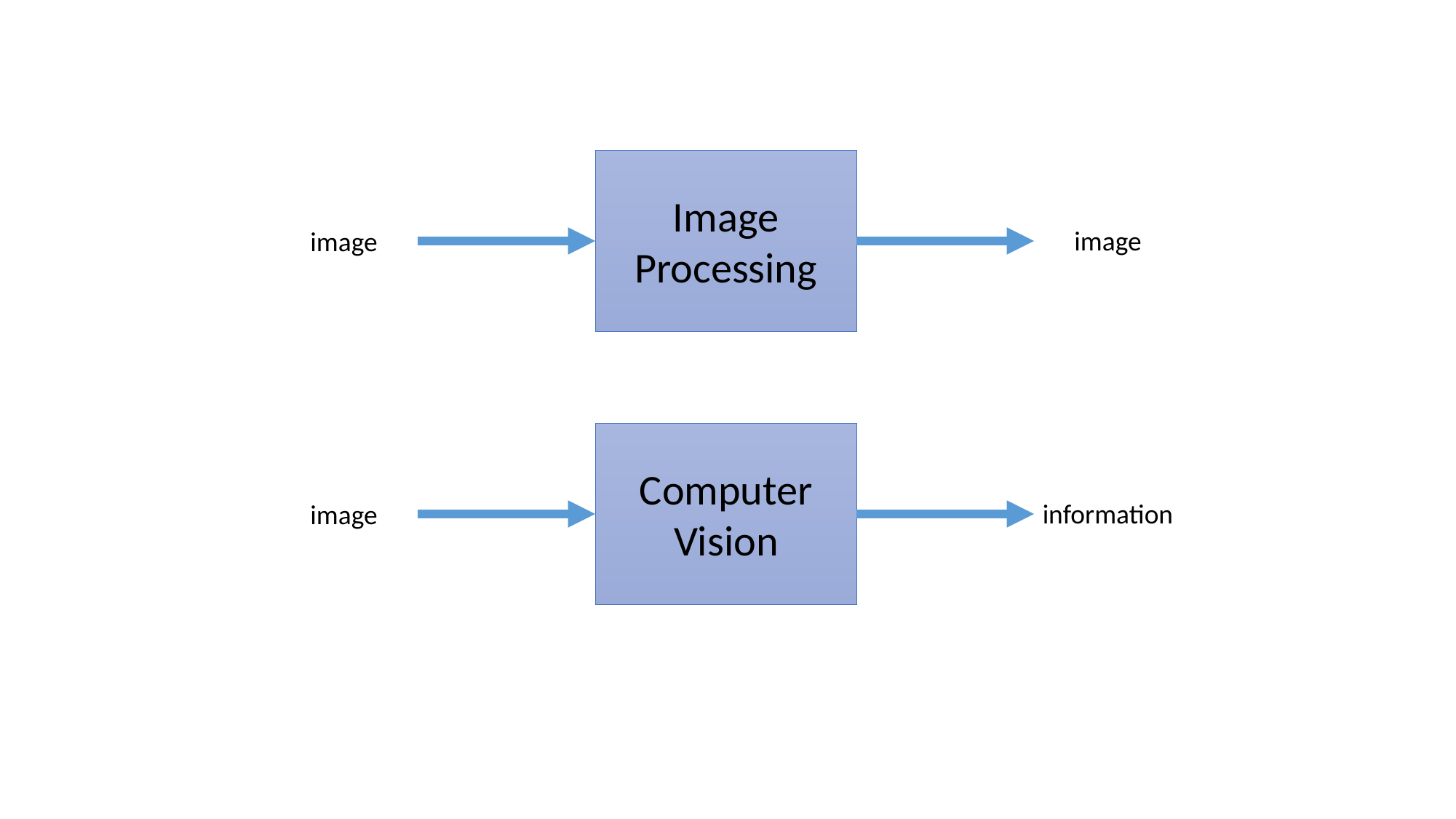

Image
Processing
image
image

Computer
Vision
information
image